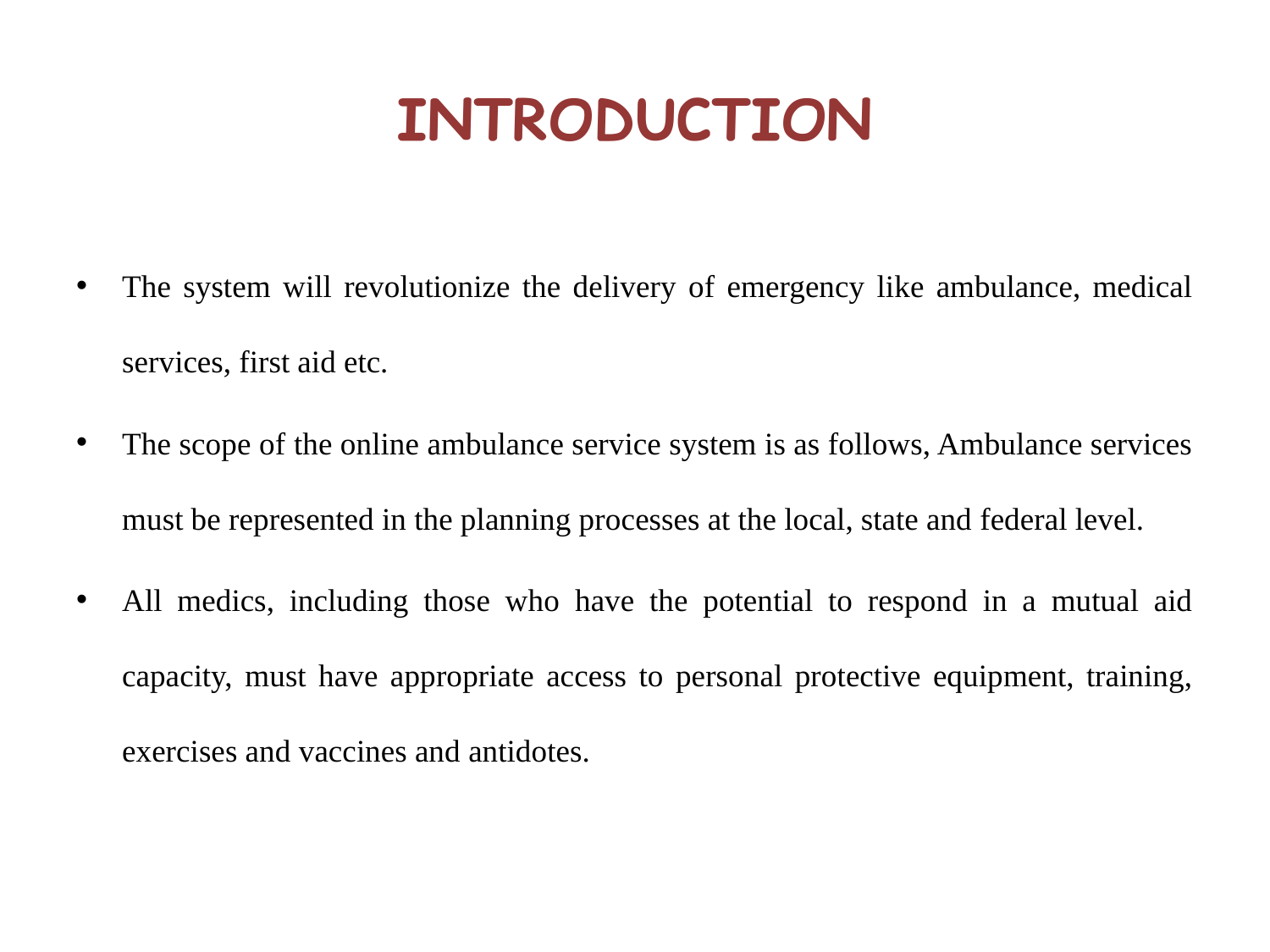

# INTRODUCTION
The system will revolutionize the delivery of emergency like ambulance, medical services, first aid etc.
The scope of the online ambulance service system is as follows, Ambulance services must be represented in the planning processes at the local, state and federal level.
All medics, including those who have the potential to respond in a mutual aid capacity, must have appropriate access to personal protective equipment, training, exercises and vaccines and antidotes.